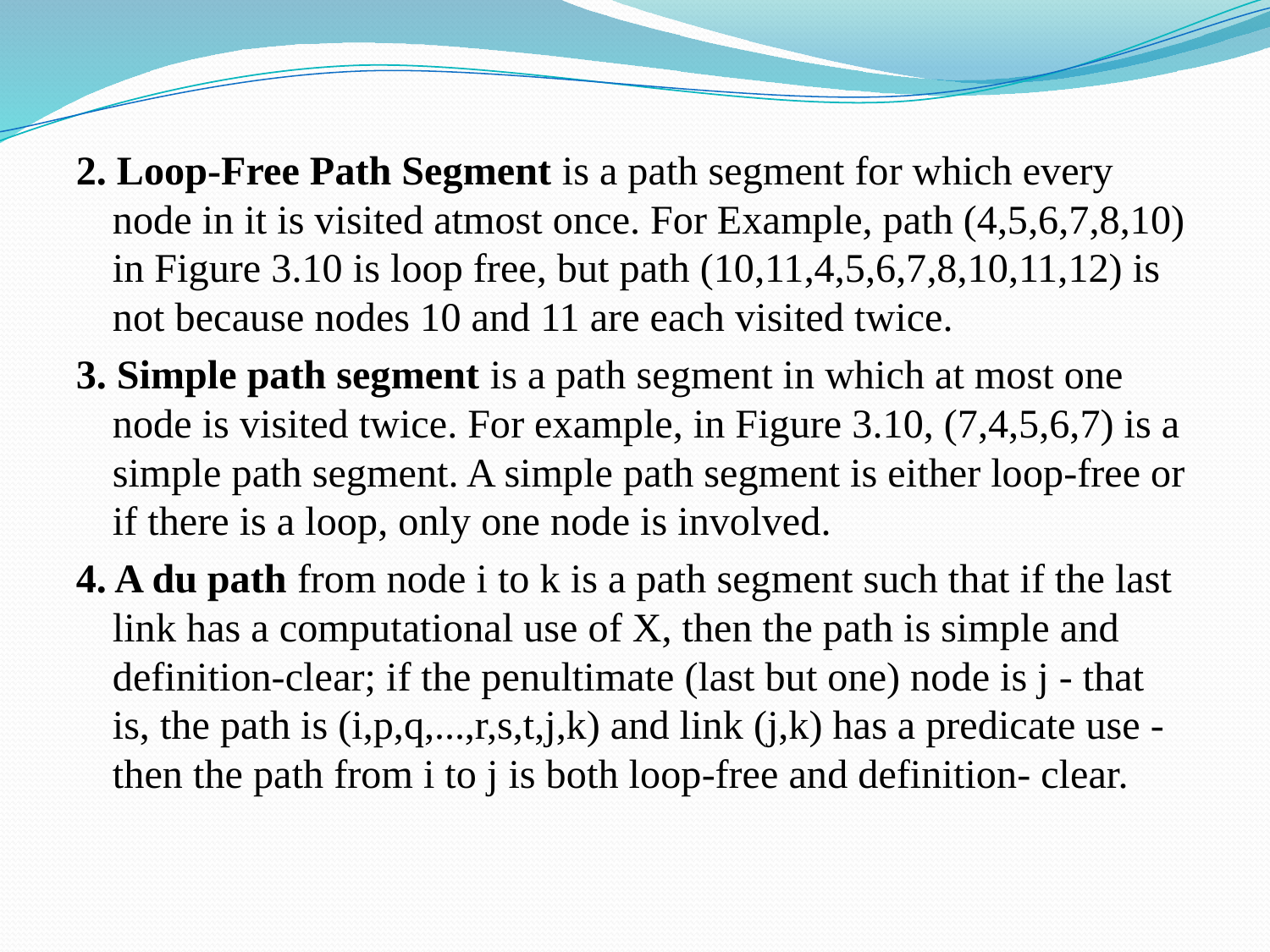

2. Loop-Free Path Segment is a path segment for which every node in it is visited atmost once. For Example, path (4,5,6,7,8,10) in Figure 3.10 is loop free, but path (10,11,4,5,6,7,8,10,11,12) is not because nodes 10 and 11 are each visited twice.
3. Simple path segment is a path segment in which at most one node is visited twice. For example, in Figure 3.10, (7,4,5,6,7) is a simple path segment. A simple path segment is either loop-free or if there is a loop, only one node is involved.
4. A du path from node i to k is a path segment such that if the last link has a computational use of X, then the path is simple and definition-clear; if the penultimate (last but one) node is j - that is, the path is (i,p,q,...,r,s,t,j,k) and link (j,k) has a predicate use - then the path from i to j is both loop-free and definition- clear.